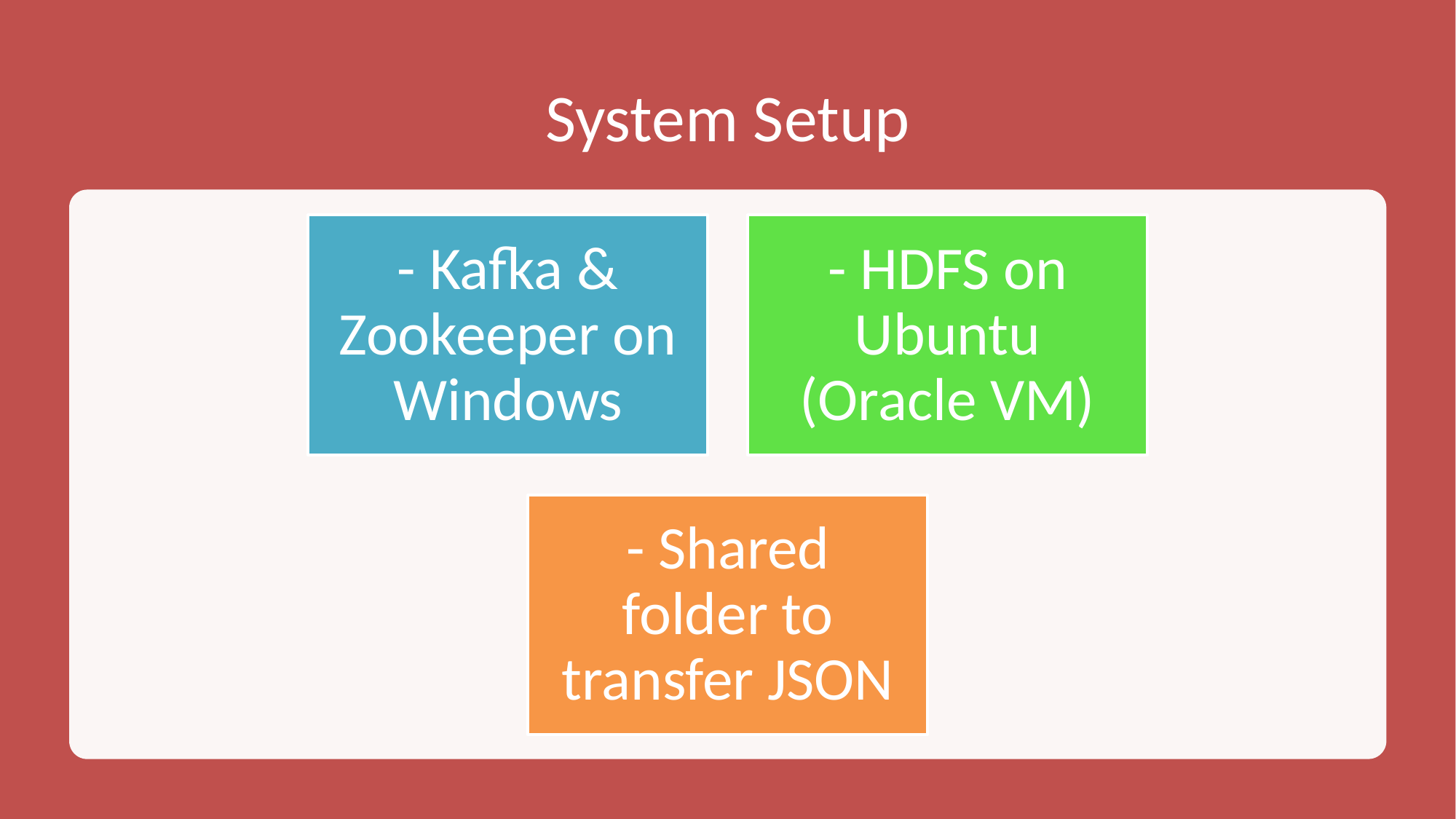

# System Setup

- Kafka & Zookeeper on Windows
- HDFS on Ubuntu (Oracle VM)
- Shared folder to transfer JSON